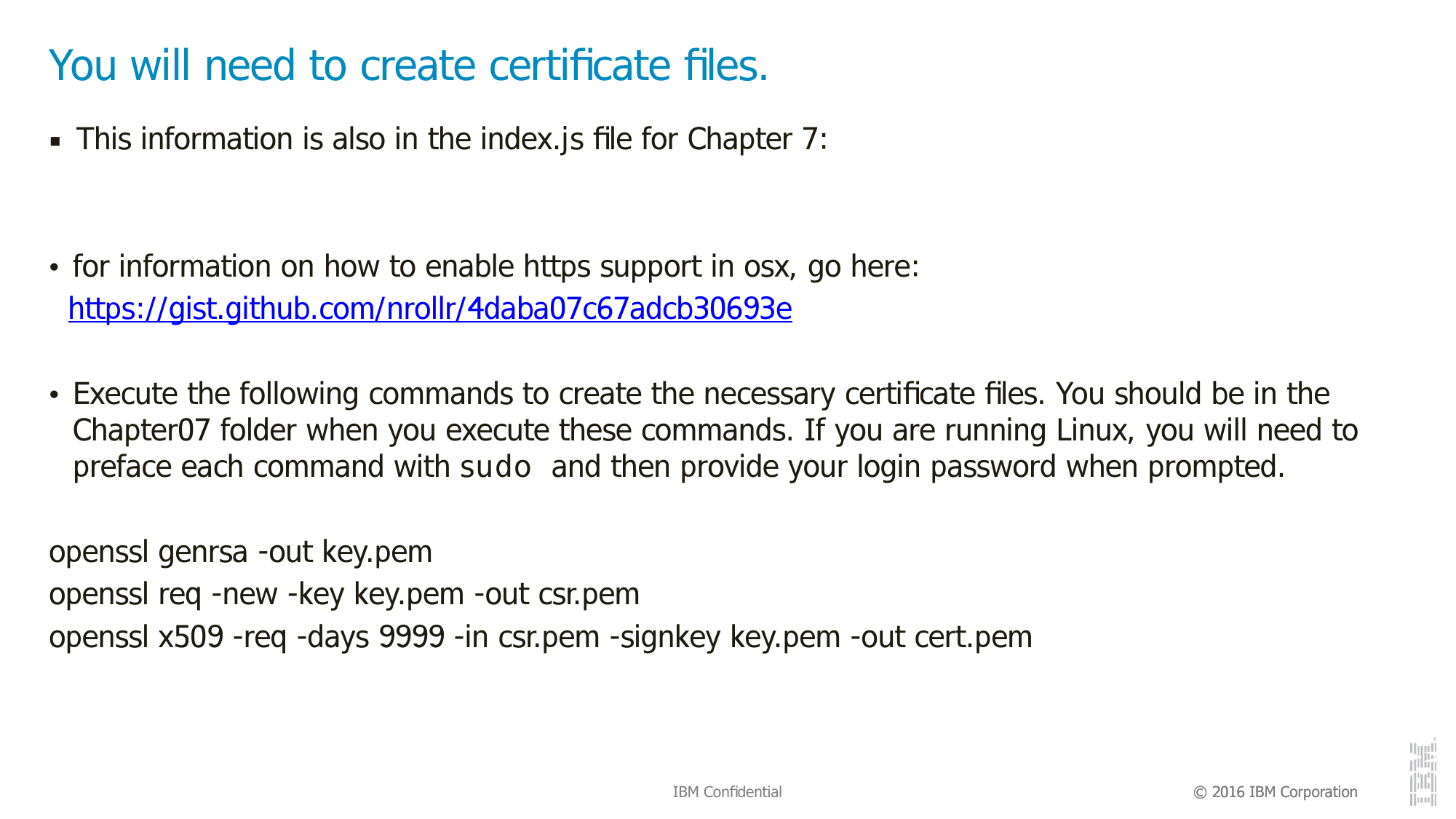

# You will need to create certificate files.
This information is also in the index.js file for Chapter 7:

for information on how to enable https support in osx, go here:
  https://gist.github.com/nrollr/4daba07c67adcb30693e

Execute the following commands to create the necessary certificate files. You should be in the Chapter07 folder when you execute these commands. If you are running Linux, you will need to preface each command with sudo  and then provide your login password when prompted.

openssl genrsa -out key.pem
openssl req -new -key key.pem -out csr.pem
openssl x509 -req -days 9999 -in csr.pem -signkey key.pem -out cert.pem
7